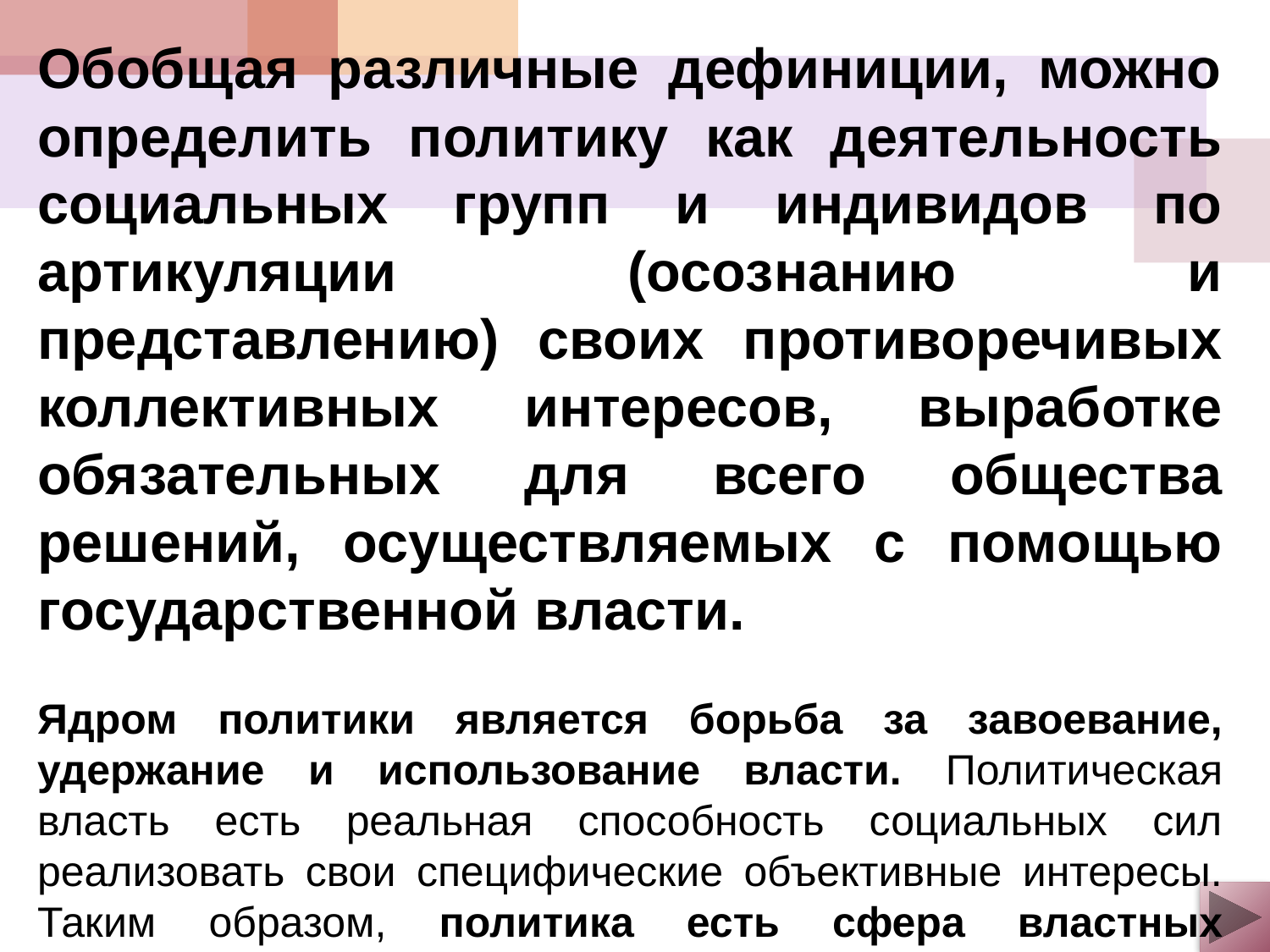

Обобщая различные дефиниции, можно определить политику как деятельность социальных групп и индивидов по артикуляции (осознанию и представлению) своих противоречивых коллективных интересов, выработке обязательных для всего общества решений, осуществляемых с помощью государственной власти.

Ядром политики является борьба за завоевание, удержание и использование власти. Политическая власть есть реальная способность социальных сил реализовать свои специфические объективные интересы. Таким образом, политика есть сфера властных отношений.